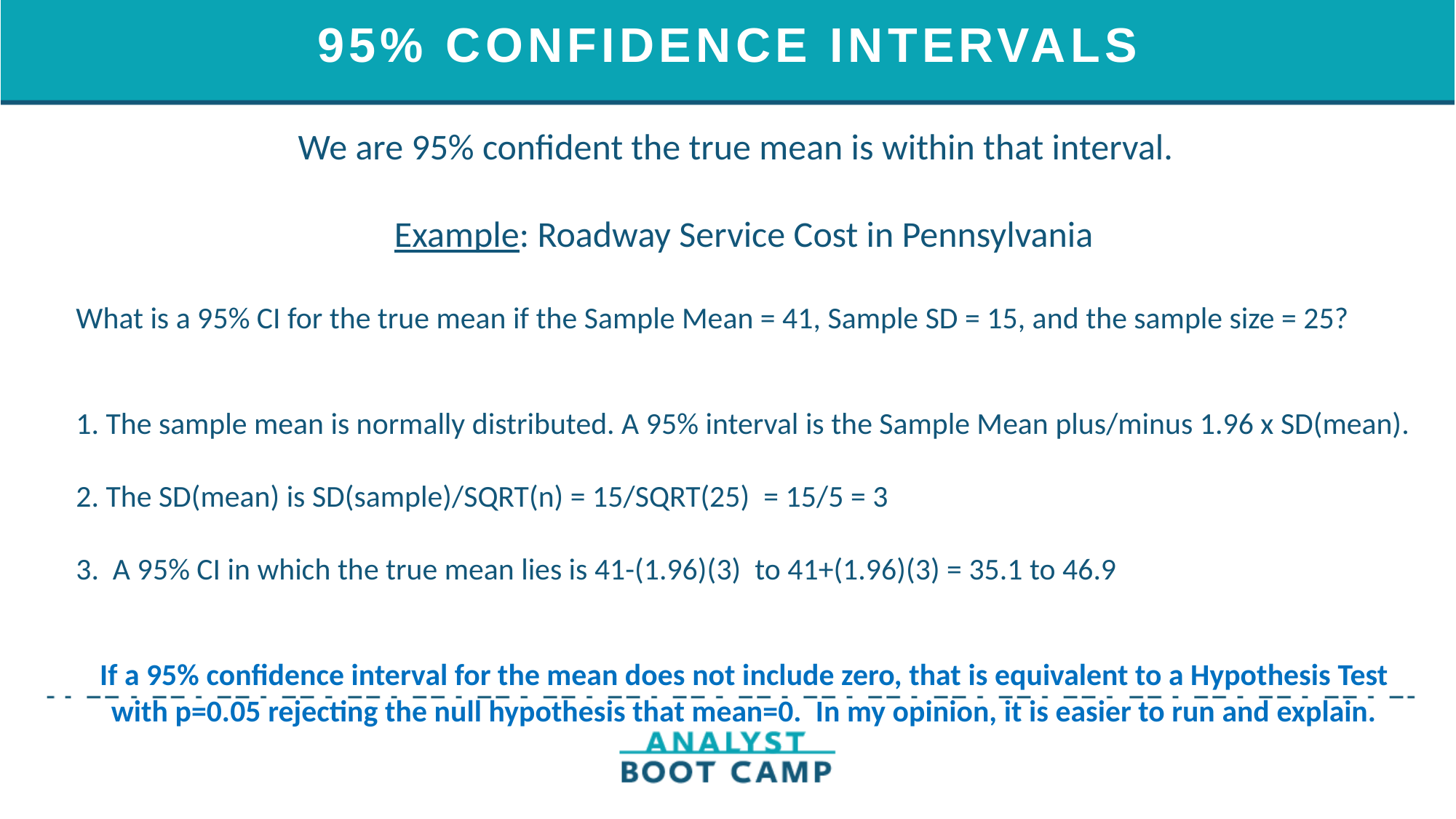

# 95% CONFIDENCE INTERVALS
We are 95% confident the true mean is within that interval.

Example: Roadway Service Cost in Pennsylvania

What is a 95% CI for the true mean if the Sample Mean = 41, Sample SD = 15, and the sample size = 25?

1. The sample mean is normally distributed. A 95% interval is the Sample Mean plus/minus 1.96 x SD(mean).

2. The SD(mean) is SD(sample)/SQRT(n) = 15/SQRT(25)  = 15/5 = 3

3.  A 95% CI in which the true mean lies is 41-(1.96)(3)  to 41+(1.96)(3) = 35.1 to 46.9

If a 95% confidence interval for the mean does not include zero, that is equivalent to a Hypothesis Test with p=0.05 rejecting the null hypothesis that mean=0.  In my opinion, it is easier to run and explain.